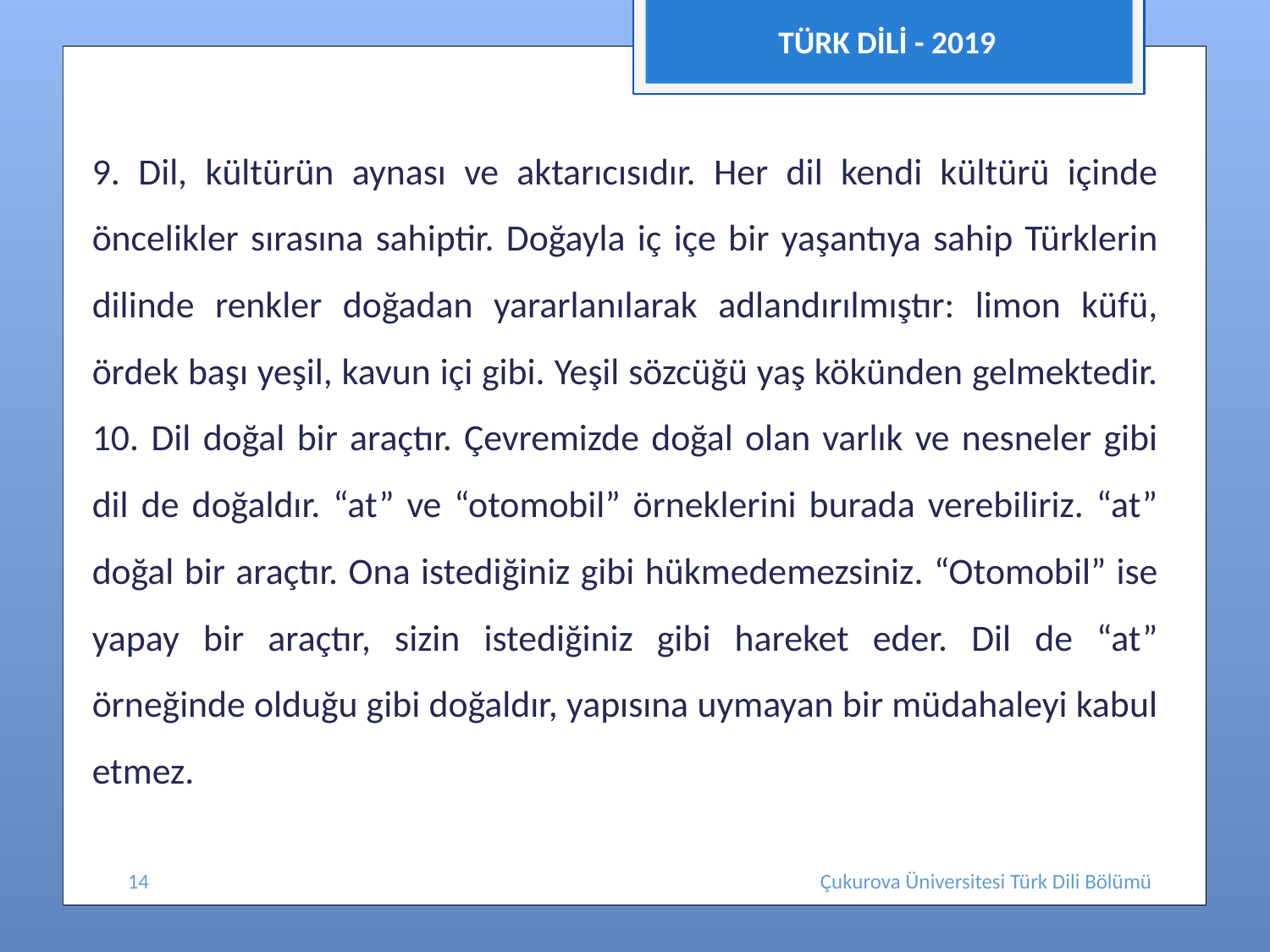

TÜRK DİLİ - 2019
9. Dil, kültürün aynası ve aktarıcısıdır. Her dil kendi kültürü içinde öncelikler sırasına sahiptir. Doğayla iç içe bir yaşantıya sahip Türklerin dilinde renkler doğadan yararlanılarak adlandırılmıştır: limon küfü, ördek başı yeşil, kavun içi gibi. Yeşil sözcüğü yaş kökünden gelmektedir. 10. Dil doğal bir araçtır. Çevremizde doğal olan varlık ve nesneler gibi dil de doğaldır. “at” ve “otomobil” örneklerini burada verebiliriz. “at” doğal bir araçtır. Ona istediğiniz gibi hükmedemezsiniz. “Otomobil” ise yapay bir araçtır, sizin istediğiniz gibi hareket eder. Dil de “at” örneğinde olduğu gibi doğaldır, yapısına uymayan bir müdahaleyi kabul etmez.
14
Çukurova Üniversitesi Türk Dili Bölümü